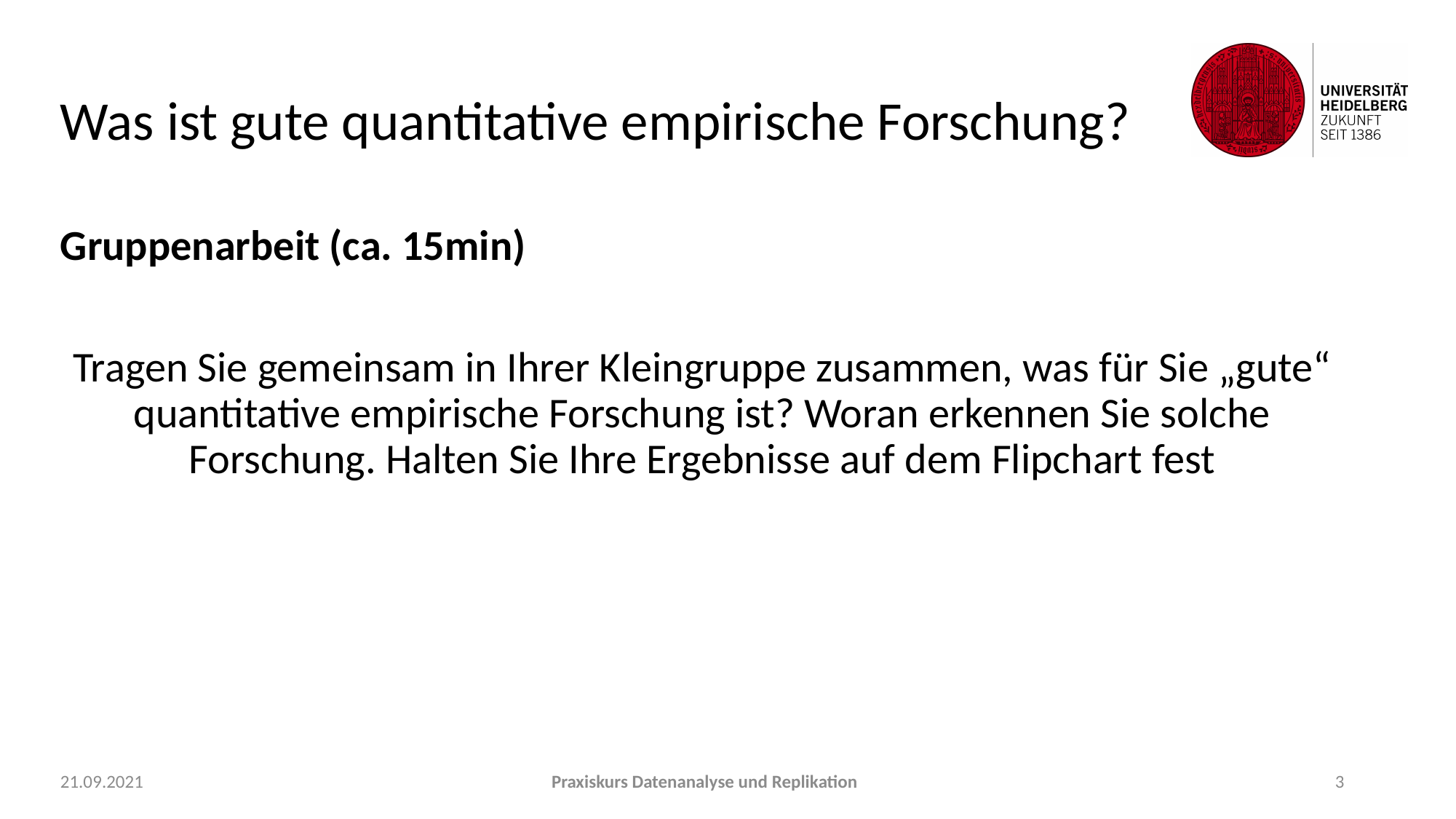

# Was ist gute quantitative empirische Forschung?
Gruppenarbeit (ca. 15min)

Tragen Sie gemeinsam in Ihrer Kleingruppe zusammen, was für Sie „gute“ quantitative empirische Forschung ist? Woran erkennen Sie solche Forschung. Halten Sie Ihre Ergebnisse auf dem Flipchart fest

21.09.2021
Praxiskurs Datenanalyse und Replikation
3